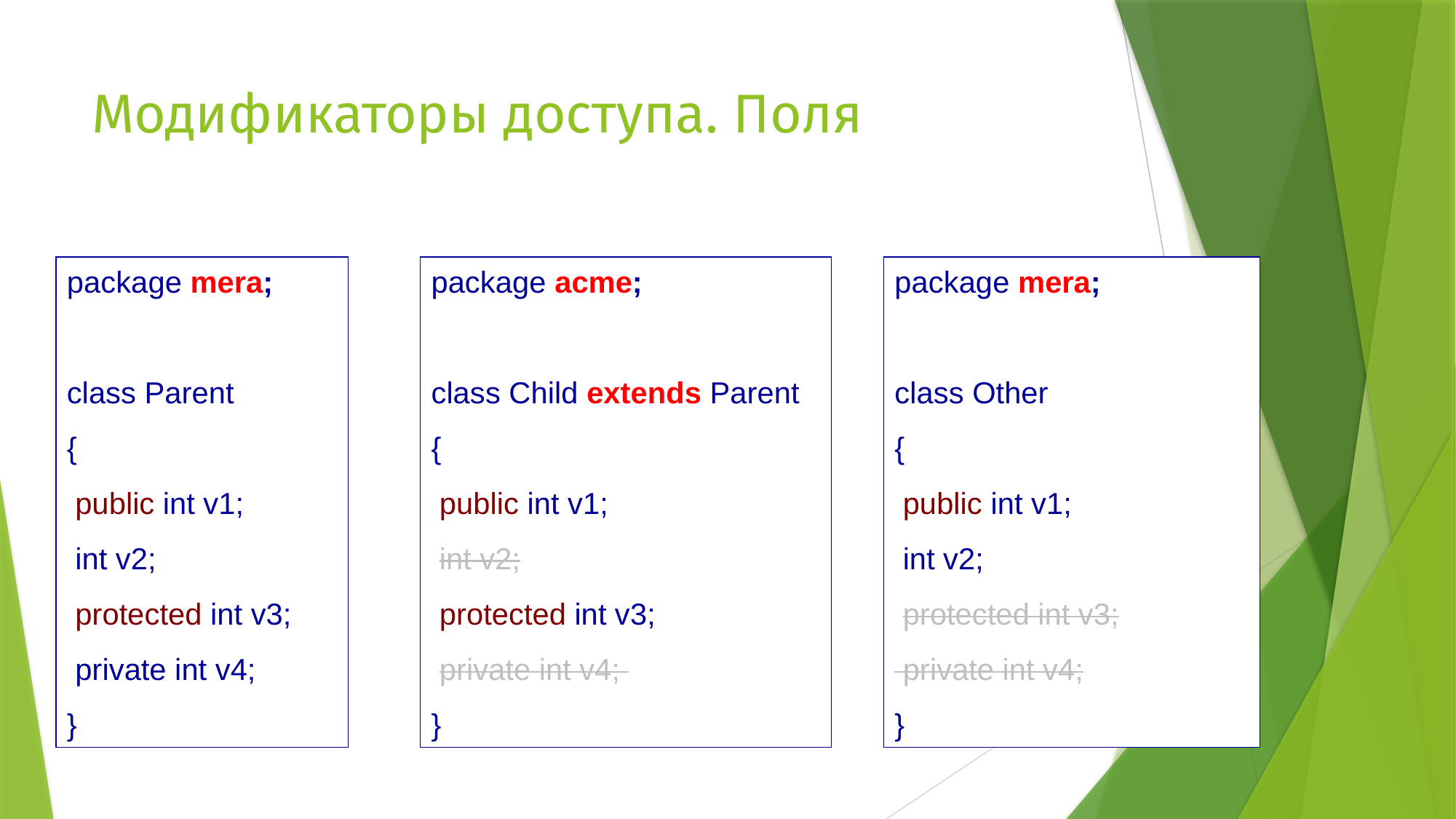

# Модификаторы доступа. Поля
package mera;

class Parent
{
 public int v1;
 int v2;
 protected int v3;
 private int v4;
}
package acme;

class Child extends Parent
{
 public int v1;
 int v2;
 protected int v3;
 private int v4;
}
package mera;

class Other
{
 public int v1;
 int v2;
 protected int v3;
 private int v4;
}